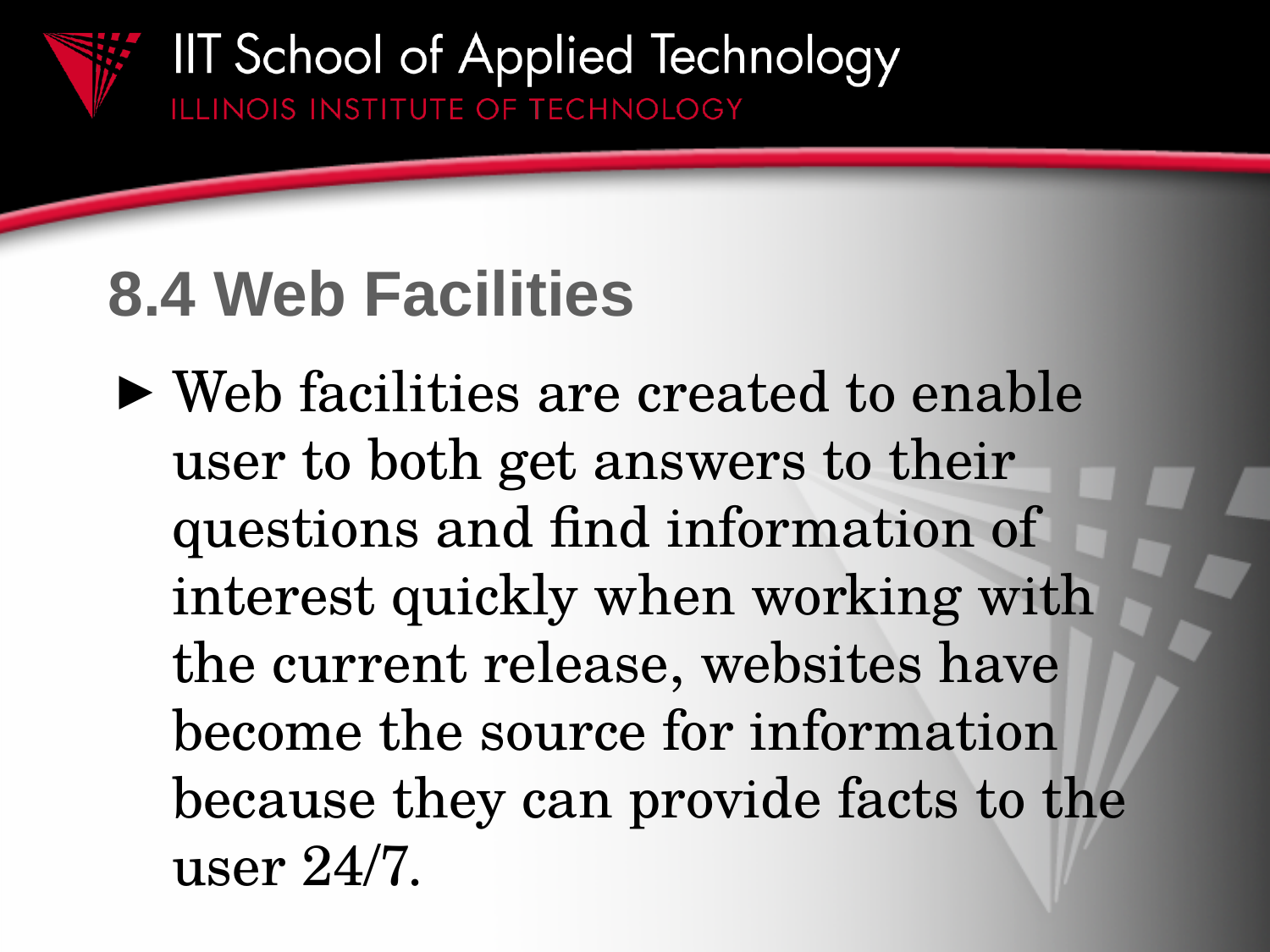

# 8.4 Web Facilities
Web facilities are created to enable user to both get answers to their questions and find information of interest quickly when working with the current release, websites have become the source for information because they can provide facts to the user 24/7.